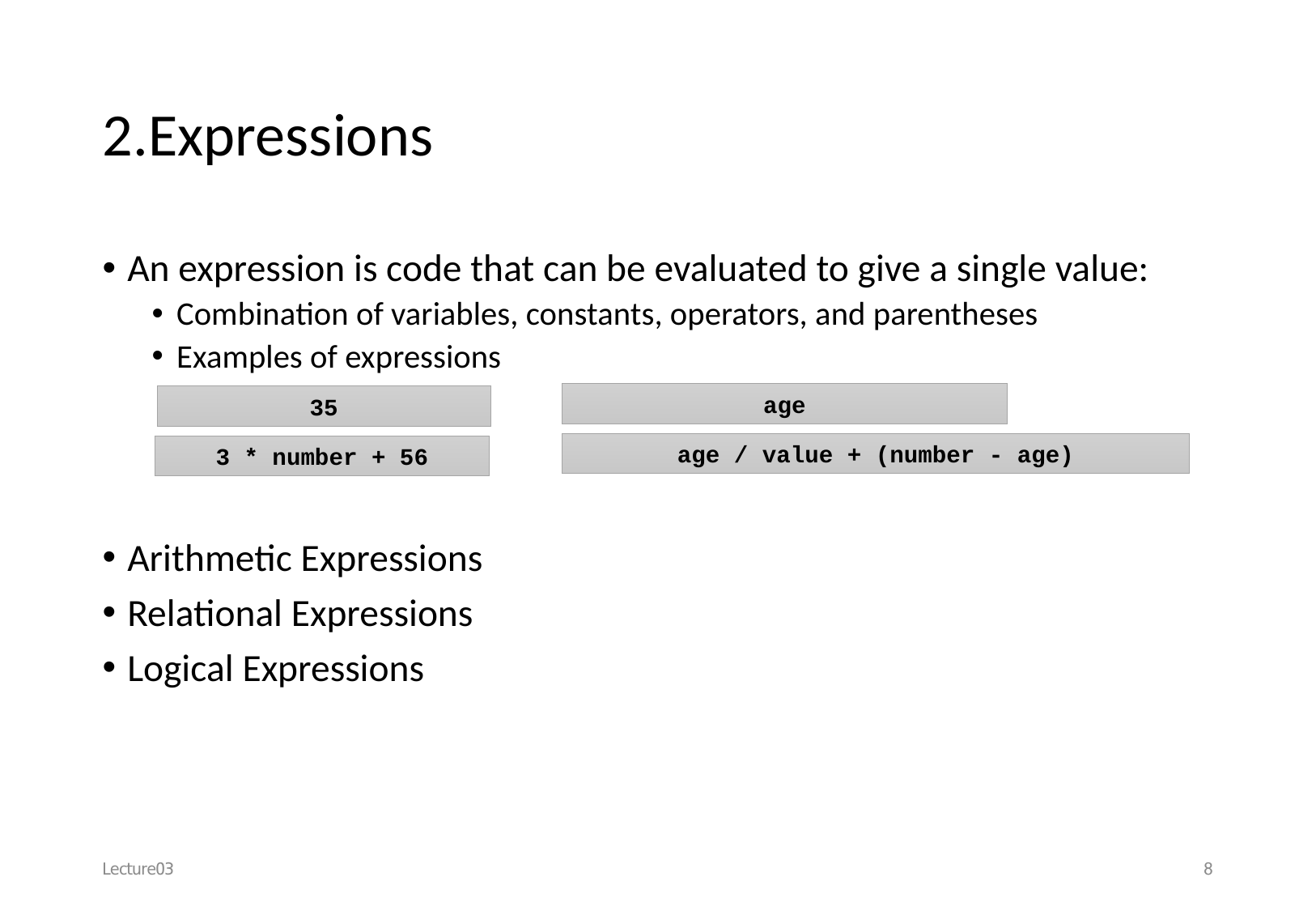

# 2.Expressions
An expression is code that can be evaluated to give a single value:
Combination of variables, constants, operators, and parentheses
Examples of expressions

Arithmetic Expressions
Relational Expressions
Logical Expressions
age
35
age / value + (number - age)
3 * number + 56
Lecture03
8